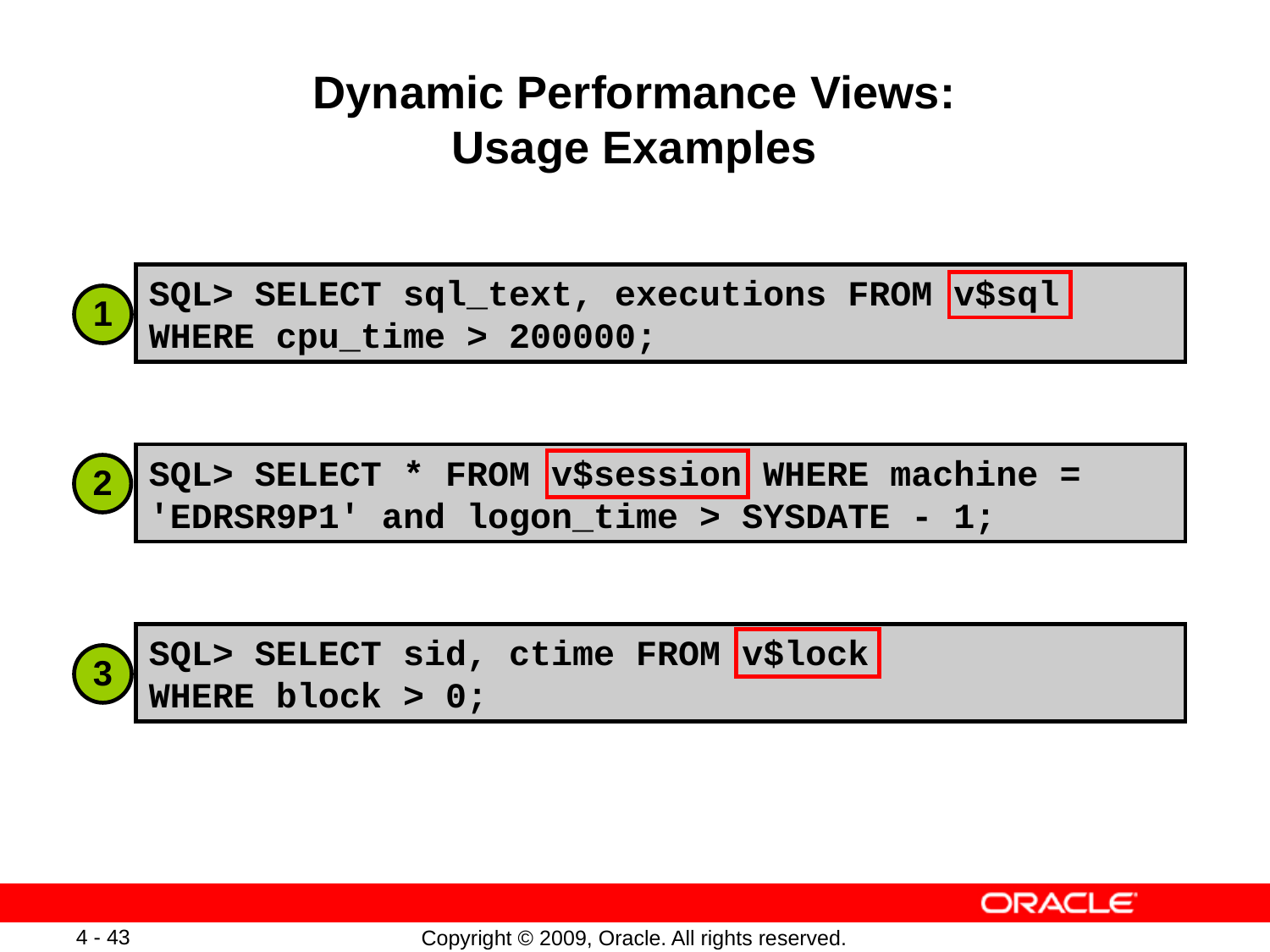

# Dynamic Performance Views: Usage Examples
SQL> SELECT sql_text, executions FROM v$sql WHERE cpu_time > 200000;

1
SQL> SELECT * FROM v$session WHERE machine = 'EDRSR9P1' and logon_time > SYSDATE - 1;

2
SQL> SELECT sid, ctime FROM v$lock
WHERE block > 0;

3